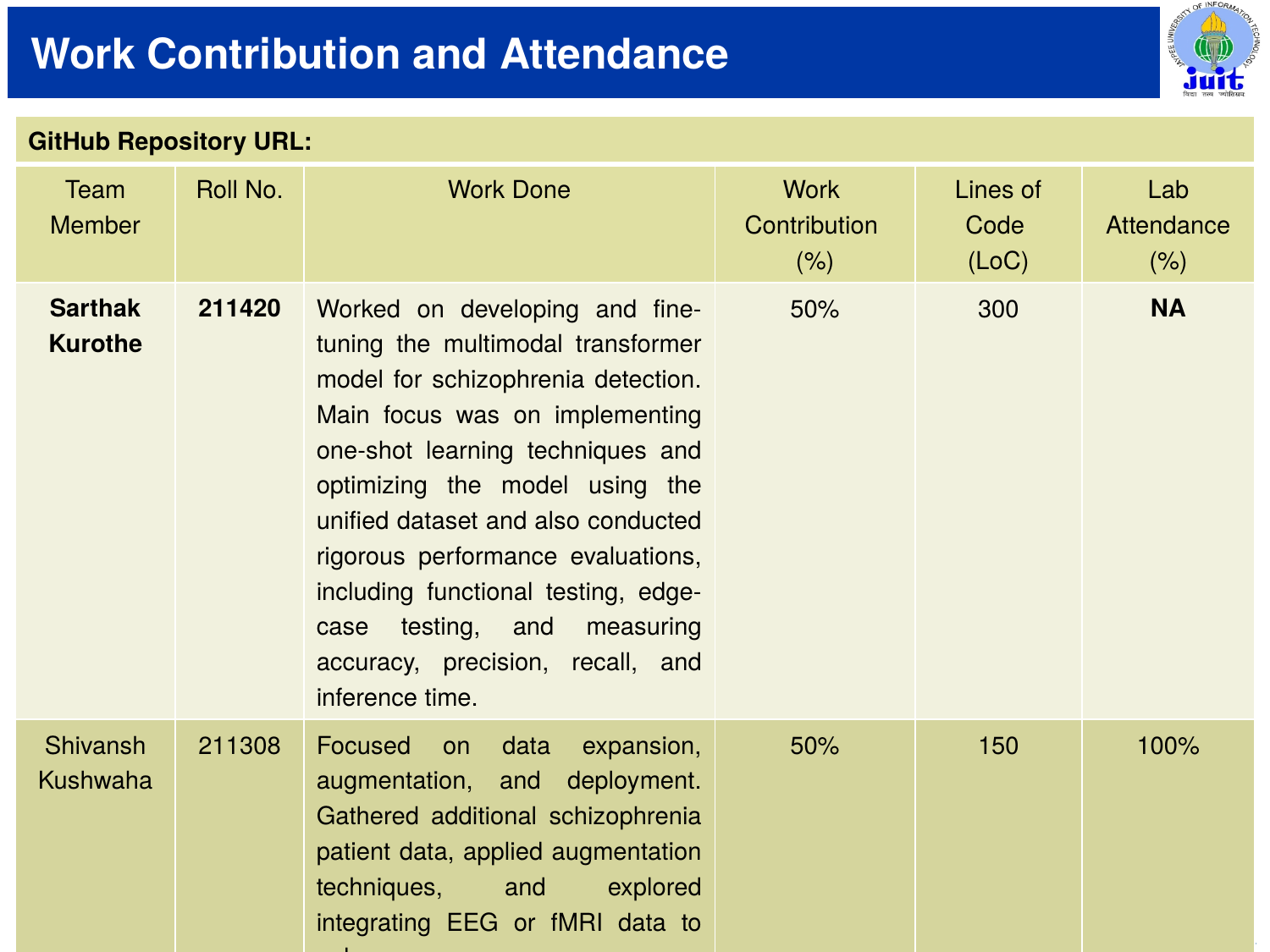

# Work Contribution and Attendance

| GitHub Repository URL: |  |  |  |  |  |
| --- | --- | --- | --- | --- | --- |
| Team Member | Roll No. | Work Done | Work Contribution (%) | Lines of Code (LoC) | Lab Attendance (%) |
| Sarthak Kurothe | 211420 | Worked on developing and fine-tuning the multimodal transformer model for schizophrenia detection. Main focus was on implementing one-shot learning techniques and optimizing the model using the unified dataset and also conducted rigorous performance evaluations, including functional testing, edge-case testing, and measuring accuracy, precision, recall, and inference time. | 50% | 300 | NA |
| Shivansh Kushwaha | 211308 | Focused on data expansion, augmentation, and deployment. Gathered additional schizophrenia patient data, applied augmentation techniques, and explored integrating EEG or fMRI data to enhance accuracy. | 50% | 150 | 100% |